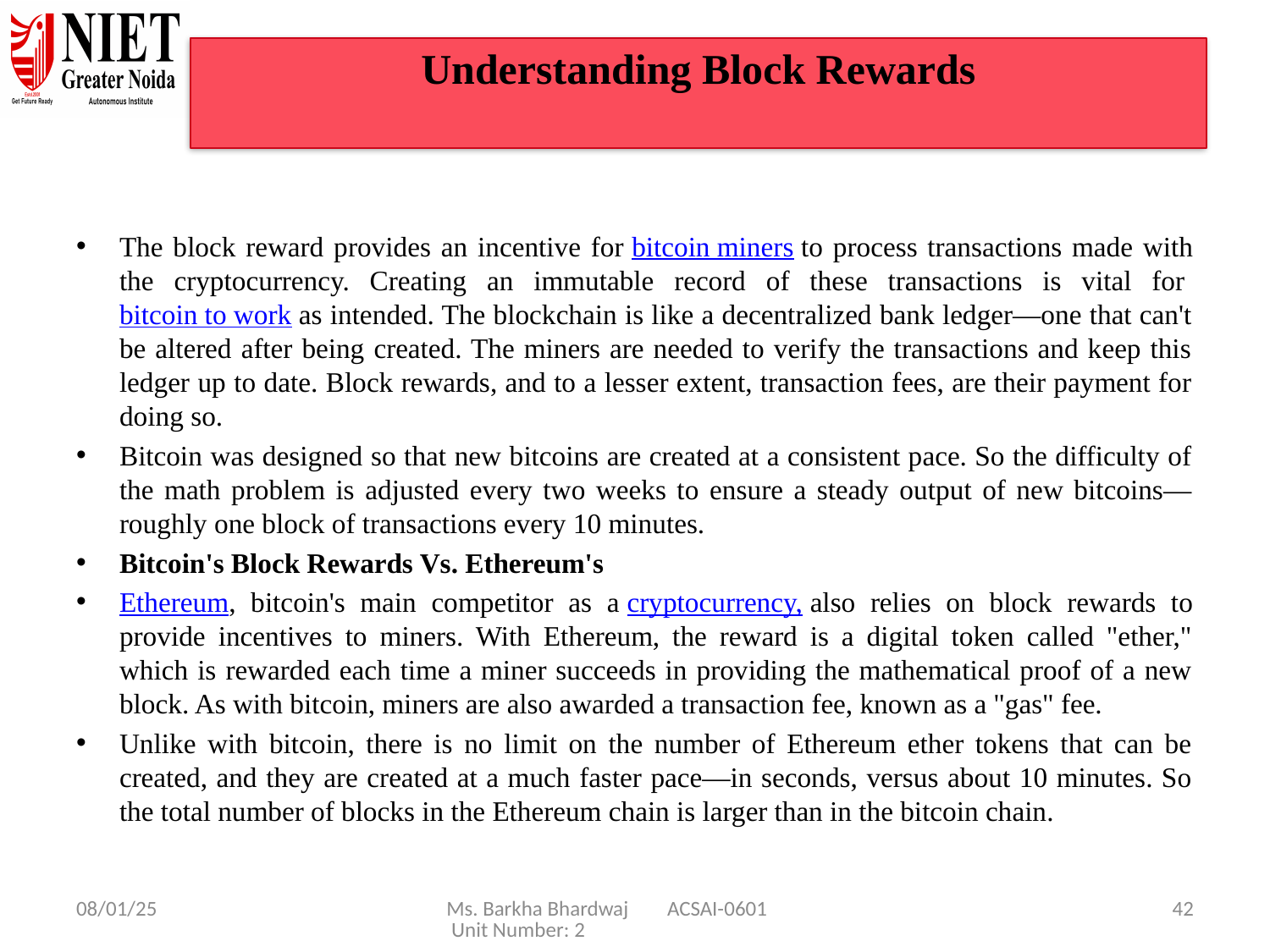

# Understanding Block Rewards
The block reward provides an incentive for bitcoin miners to process transactions made with the cryptocurrency. Creating an immutable record of these transactions is vital for bitcoin to work as intended. The blockchain is like a decentralized bank ledger—one that can't be altered after being created. The miners are needed to verify the transactions and keep this ledger up to date. Block rewards, and to a lesser extent, transaction fees, are their payment for doing so.
Bitcoin was designed so that new bitcoins are created at a consistent pace. So the difficulty of the math problem is adjusted every two weeks to ensure a steady output of new bitcoins—roughly one block of transactions every 10 minutes.
Bitcoin's Block Rewards Vs. Ethereum's
Ethereum, bitcoin's main competitor as a cryptocurrency, also relies on block rewards to provide incentives to miners. With Ethereum, the reward is a digital token called "ether," which is rewarded each time a miner succeeds in providing the mathematical proof of a new block. As with bitcoin, miners are also awarded a transaction fee, known as a "gas" fee.
Unlike with bitcoin, there is no limit on the number of Ethereum ether tokens that can be created, and they are created at a much faster pace—in seconds, versus about 10 minutes. So the total number of blocks in the Ethereum chain is larger than in the bitcoin chain.

08/01/25
Ms. Barkha Bhardwaj        ACSAI-0601            Unit Number: 2
42